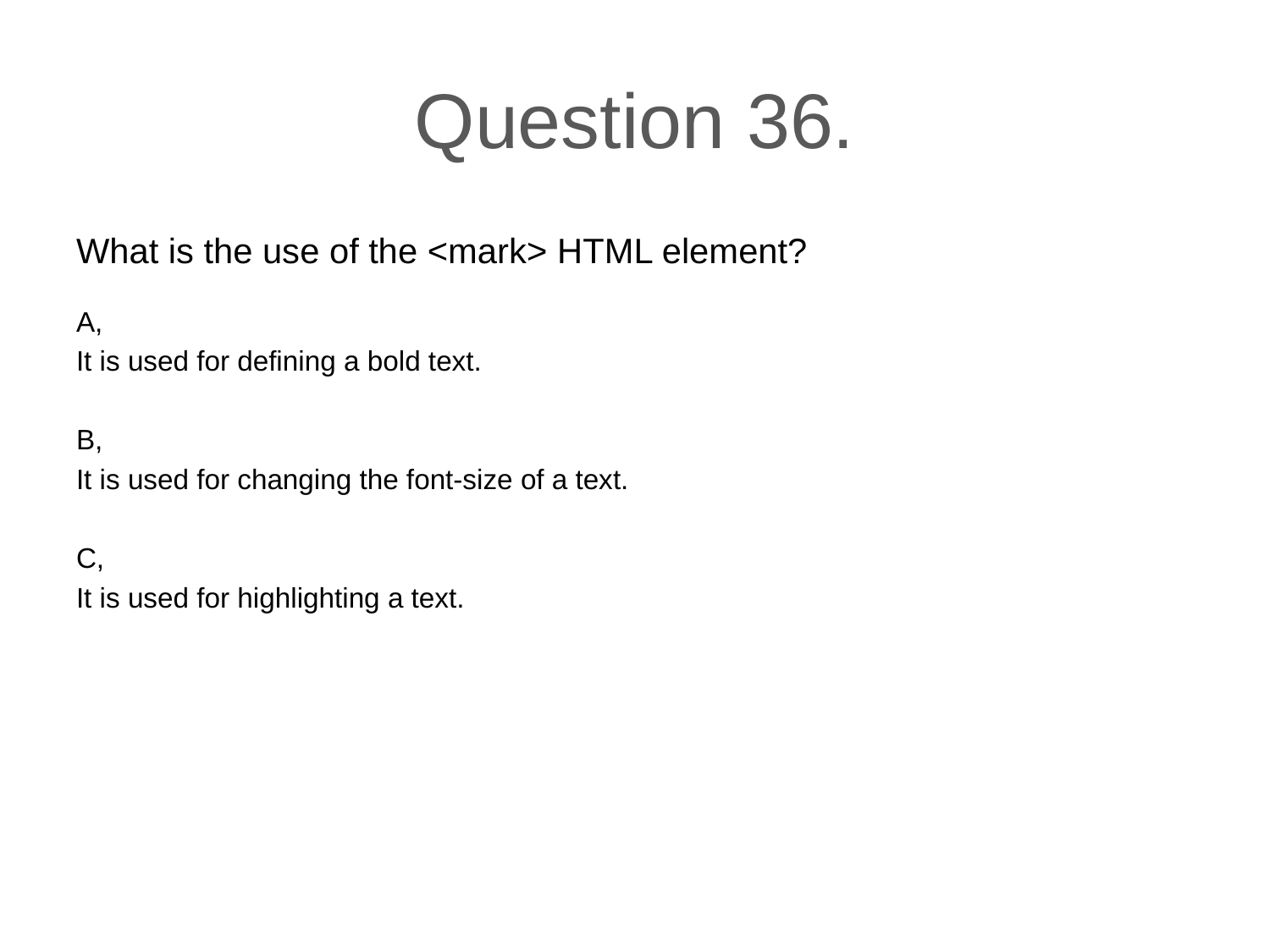

# Question 36.
What is the use of the <mark> HTML element?

A,
It is used for defining a bold text.

B,
It is used for changing the font-size of a text.

C,
It is used for highlighting a text.